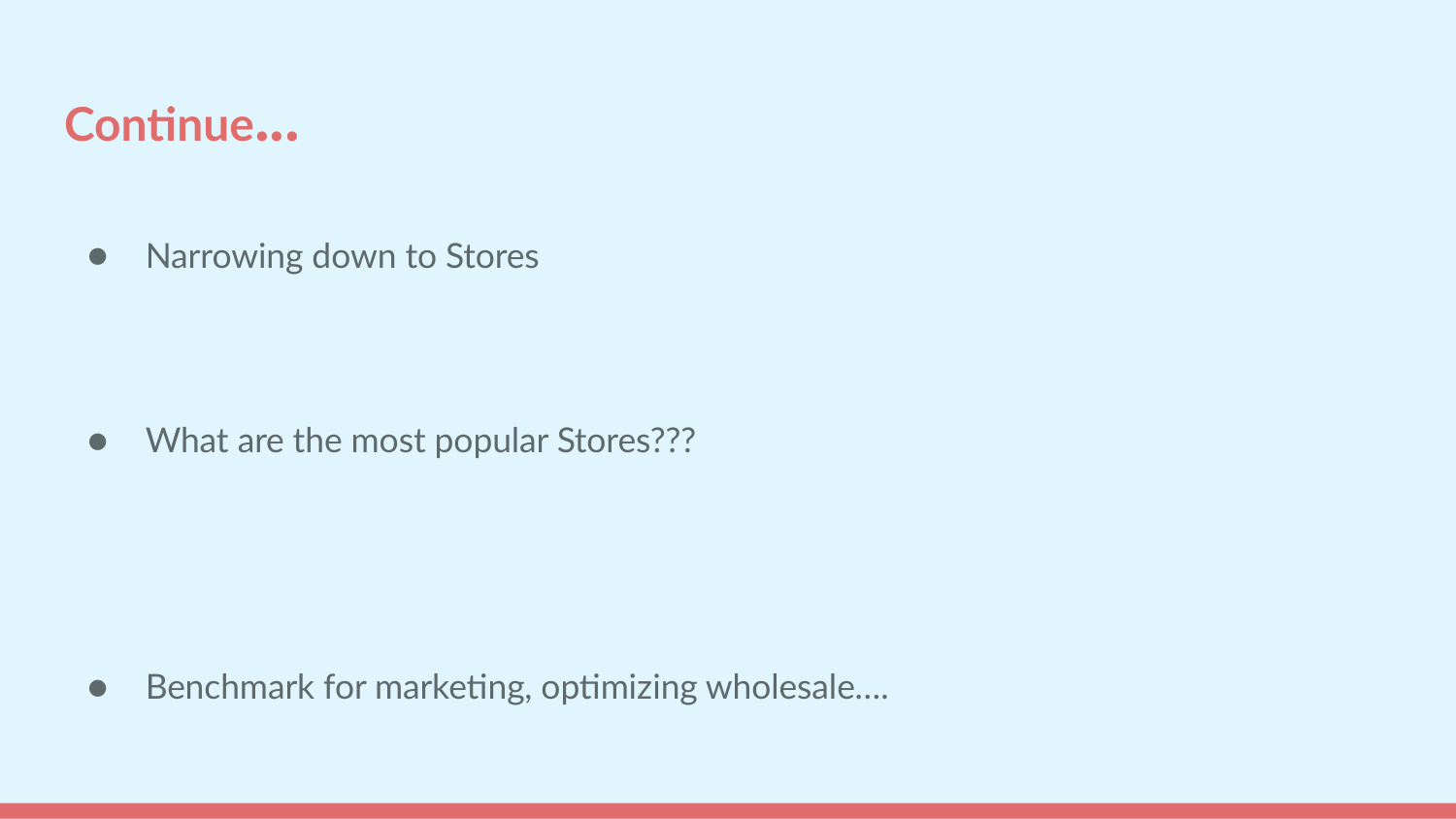

# Continue...

Narrowing down to Stores

What are the most popular Stores???

Benchmark for marketing, optimizing wholesale….